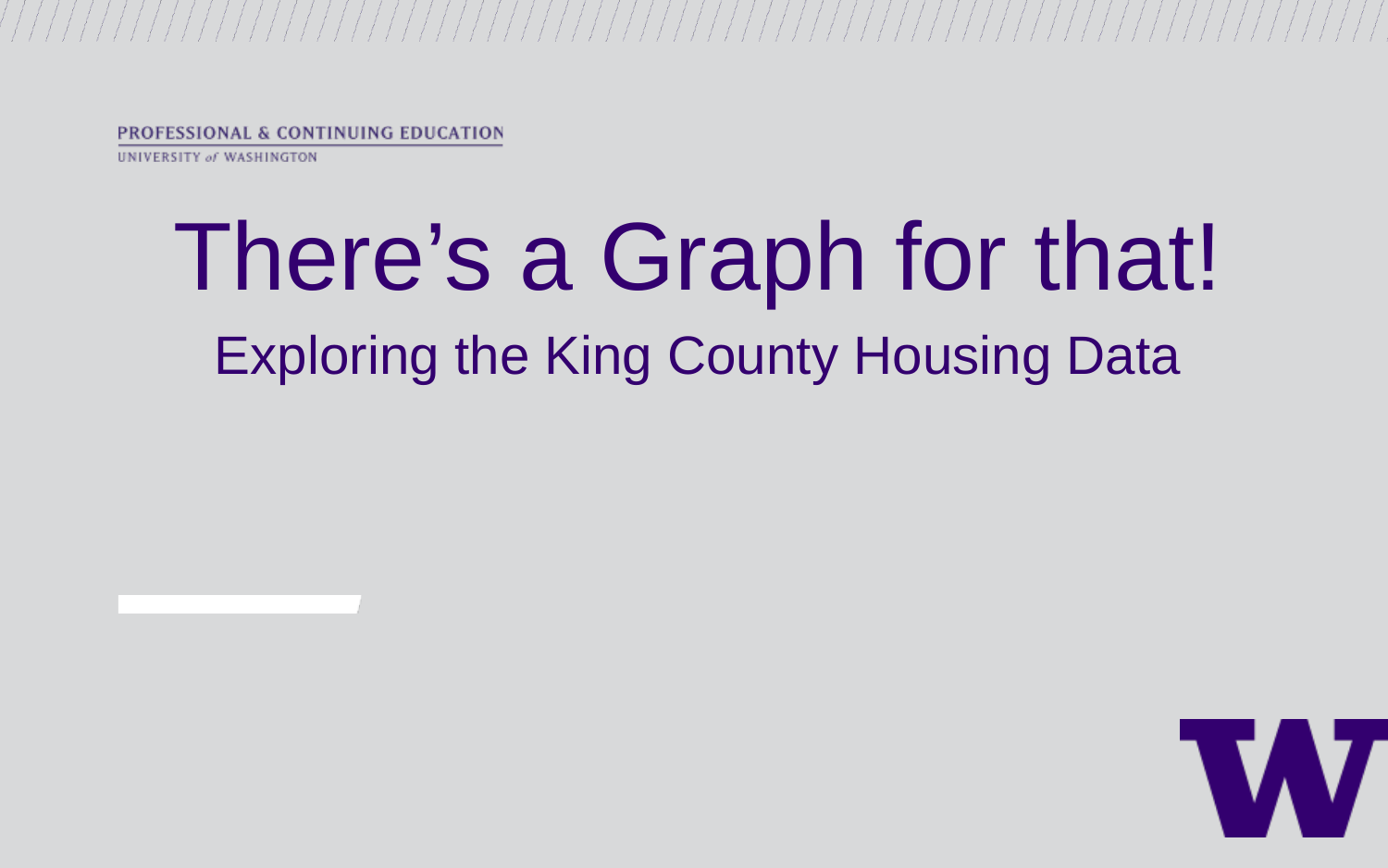

There’s a Graph for that!
Exploring the King County Housing Data